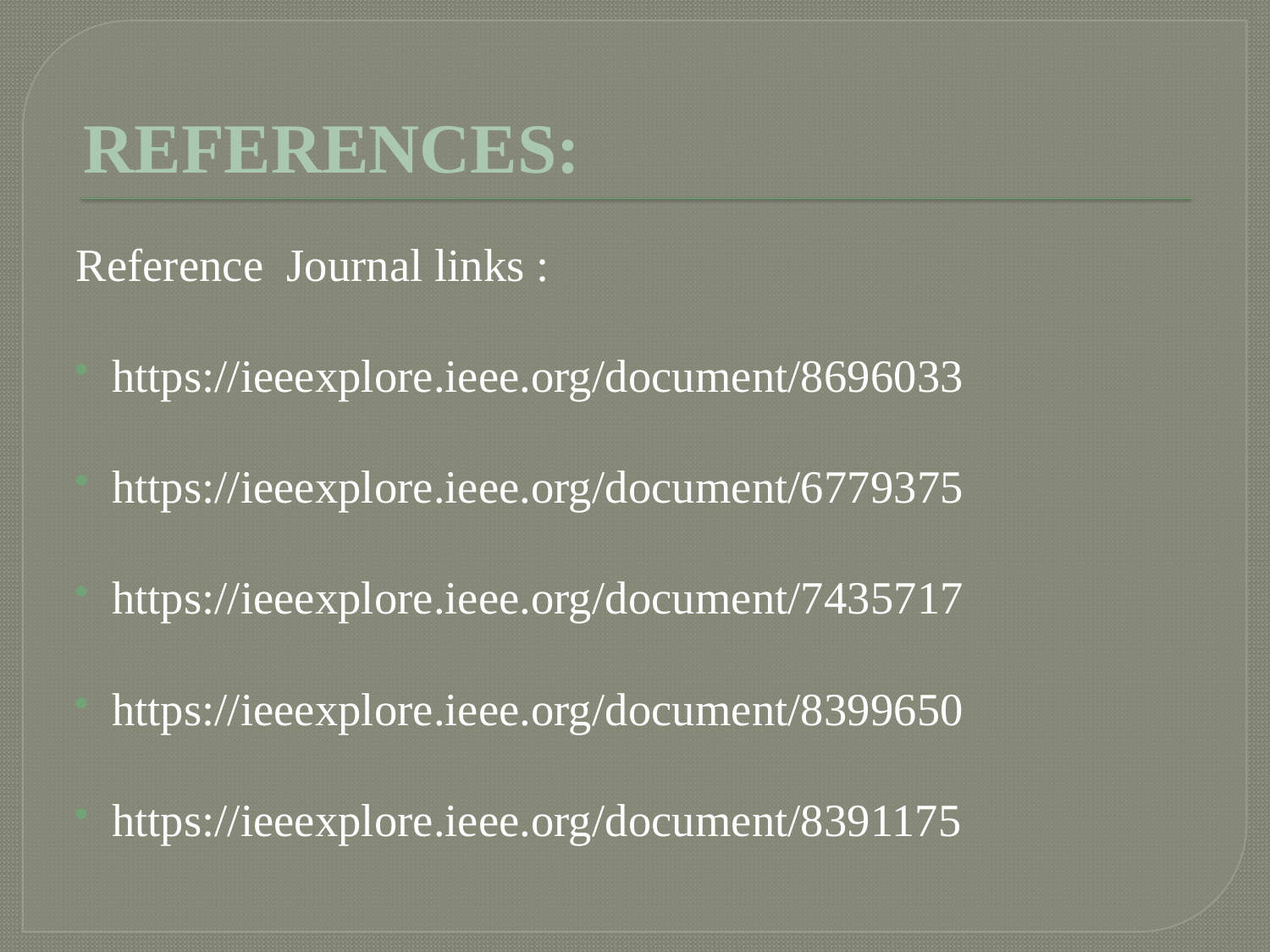

# REFERENCES:
Reference  Journal links :

https://ieeexplore.ieee.org/document/8696033

https://ieeexplore.ieee.org/document/6779375

https://ieeexplore.ieee.org/document/7435717

https://ieeexplore.ieee.org/document/8399650

https://ieeexplore.ieee.org/document/8391175